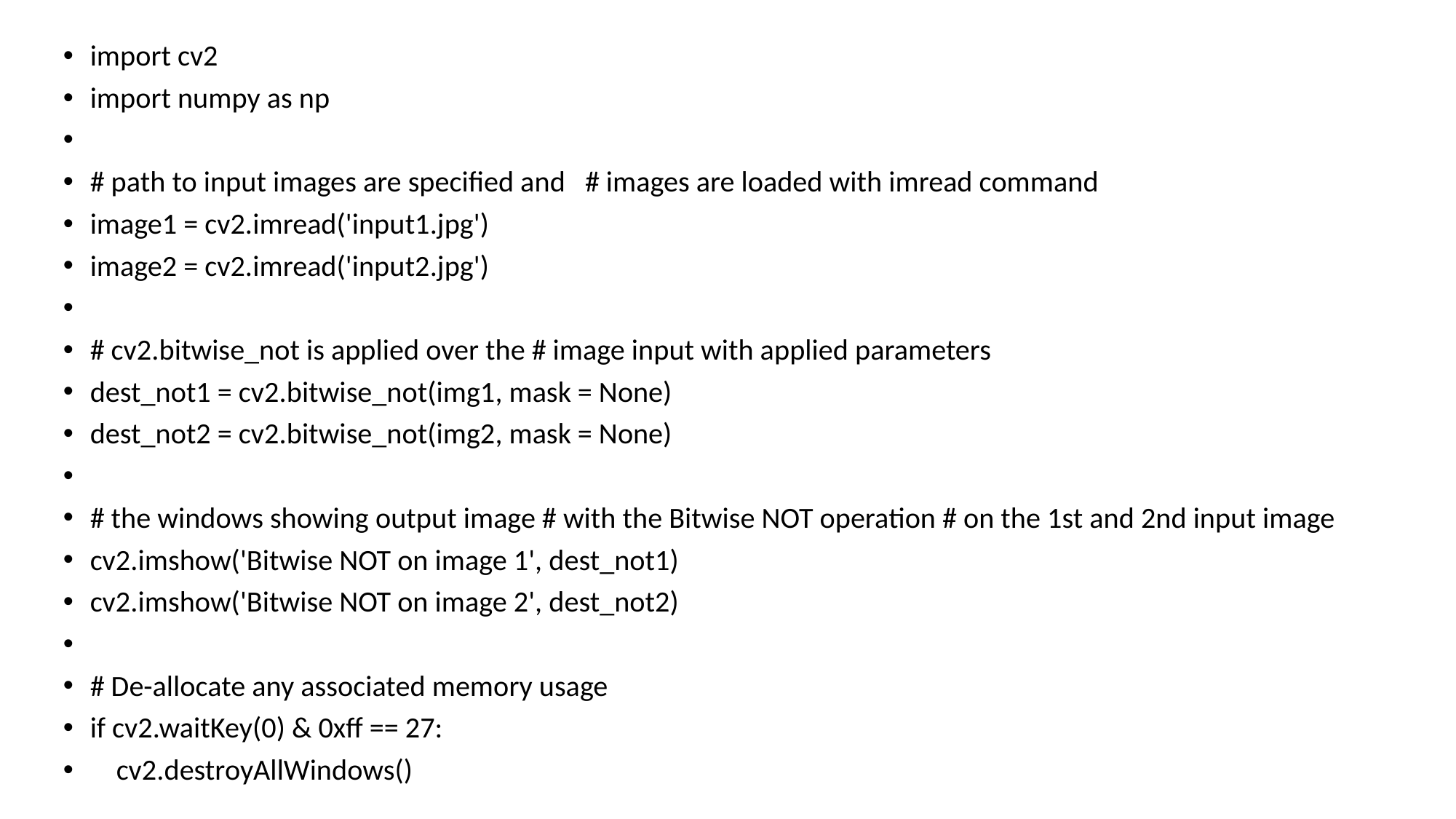

import cv2
import numpy as np

# path to input images are specified and   # images are loaded with imread command
image1 = cv2.imread('input1.jpg')
image2 = cv2.imread('input2.jpg')

# cv2.bitwise_not is applied over the # image input with applied parameters
dest_not1 = cv2.bitwise_not(img1, mask = None)
dest_not2 = cv2.bitwise_not(img2, mask = None)

# the windows showing output image # with the Bitwise NOT operation # on the 1st and 2nd input image
cv2.imshow('Bitwise NOT on image 1', dest_not1)
cv2.imshow('Bitwise NOT on image 2', dest_not2)

# De-allocate any associated memory usage
if cv2.waitKey(0) & 0xff == 27:
    cv2.destroyAllWindows()